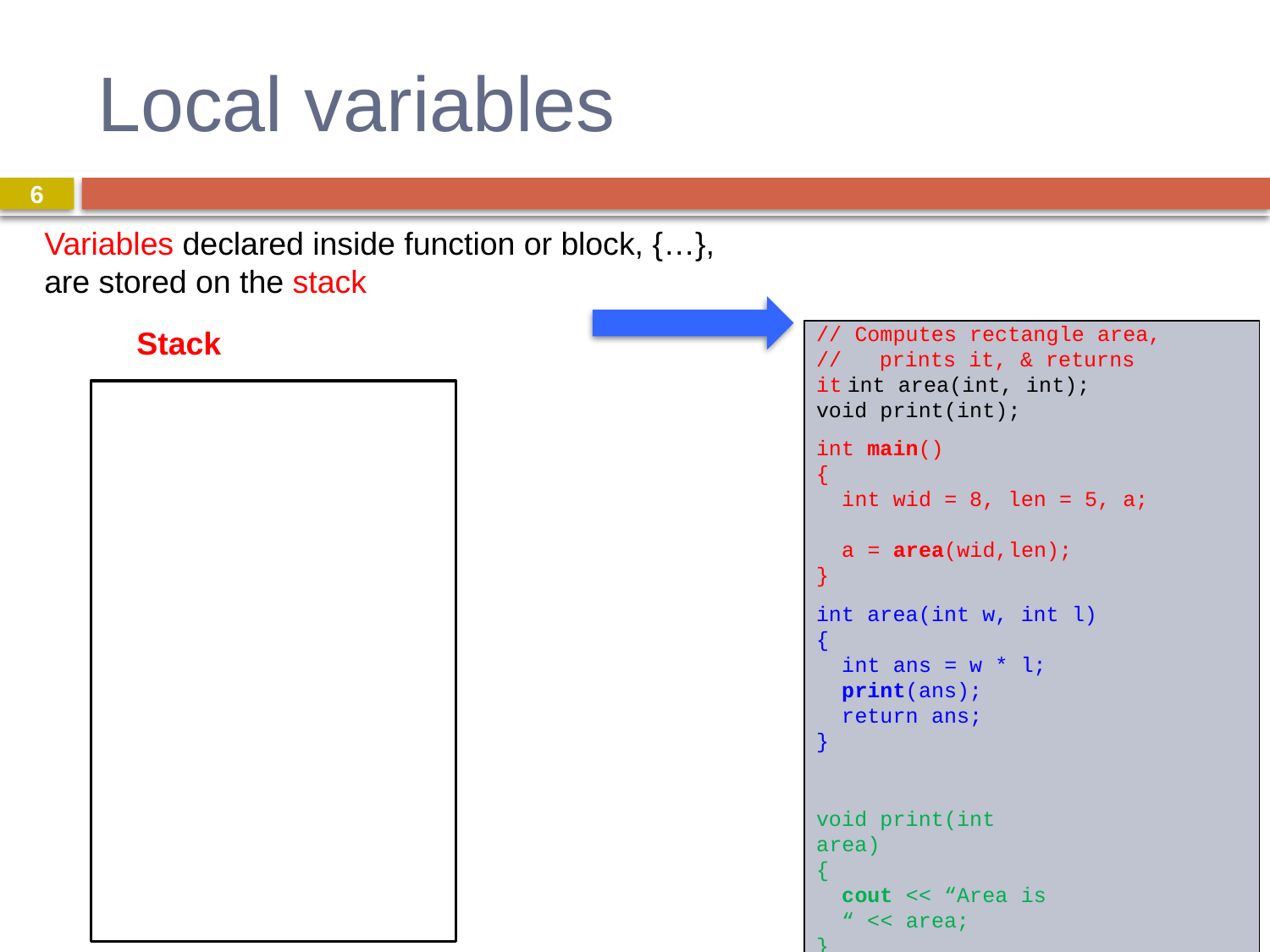

# Local variables
6
Variables declared inside function or block, {…}, are stored on the stack

Stack
//  Computes  rectangle  area,
//	prints  it,  &  returns  it int  area(int,  int);
void  print(int);
int  main()
{
int  wid  =  8,  len  =  5,  a;

a  =  area(wid,len);
}
int  area(int  w,  int  l)
{
int  ans  =  w  *  l; print(ans); return  ans;
}

void  print(int  area)
{
cout  << “Area is “ << area;
}